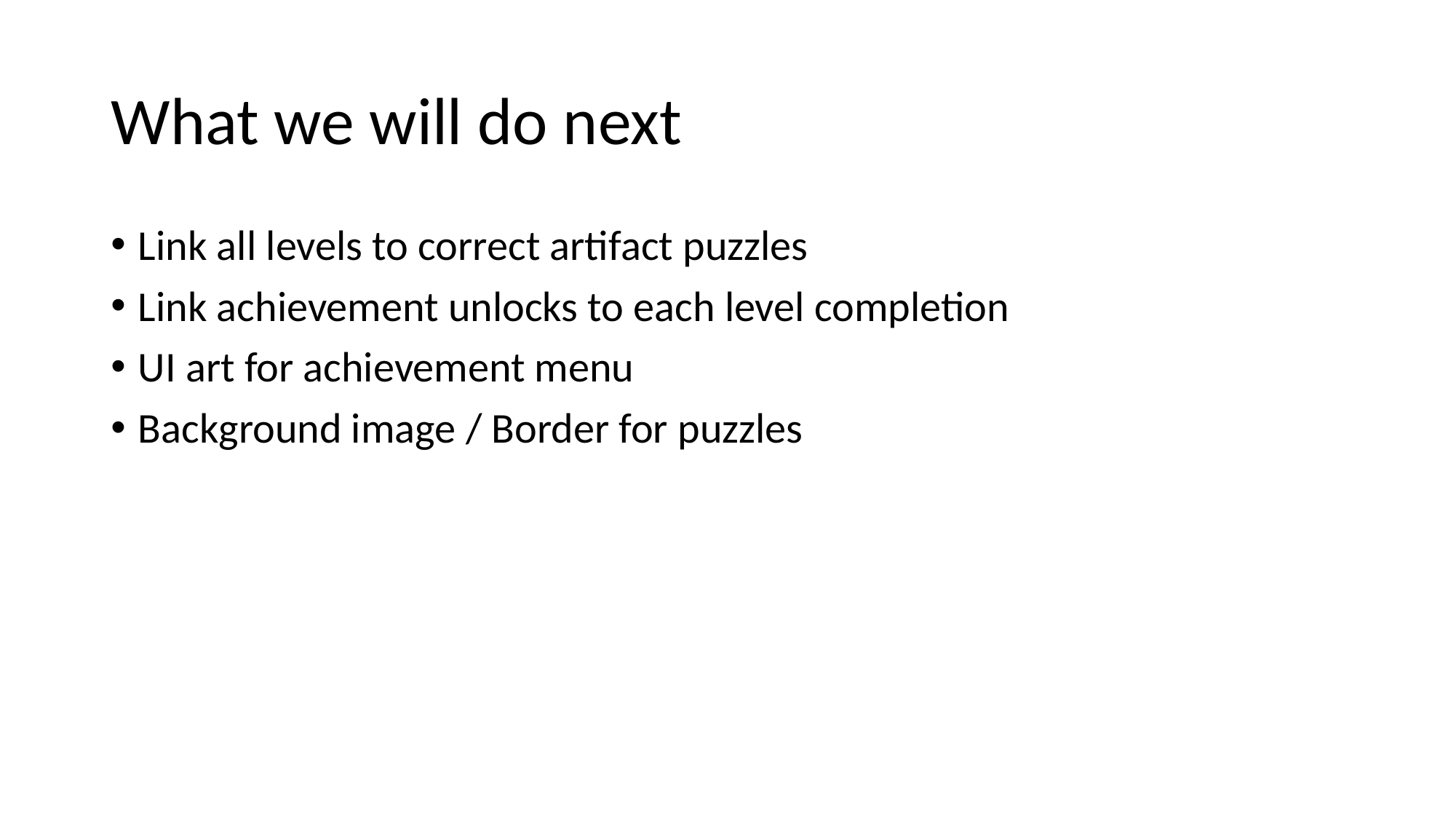

# What we will do next
Link all levels to correct artifact puzzles
Link achievement unlocks to each level completion
UI art for achievement menu
Background image / Border for puzzles